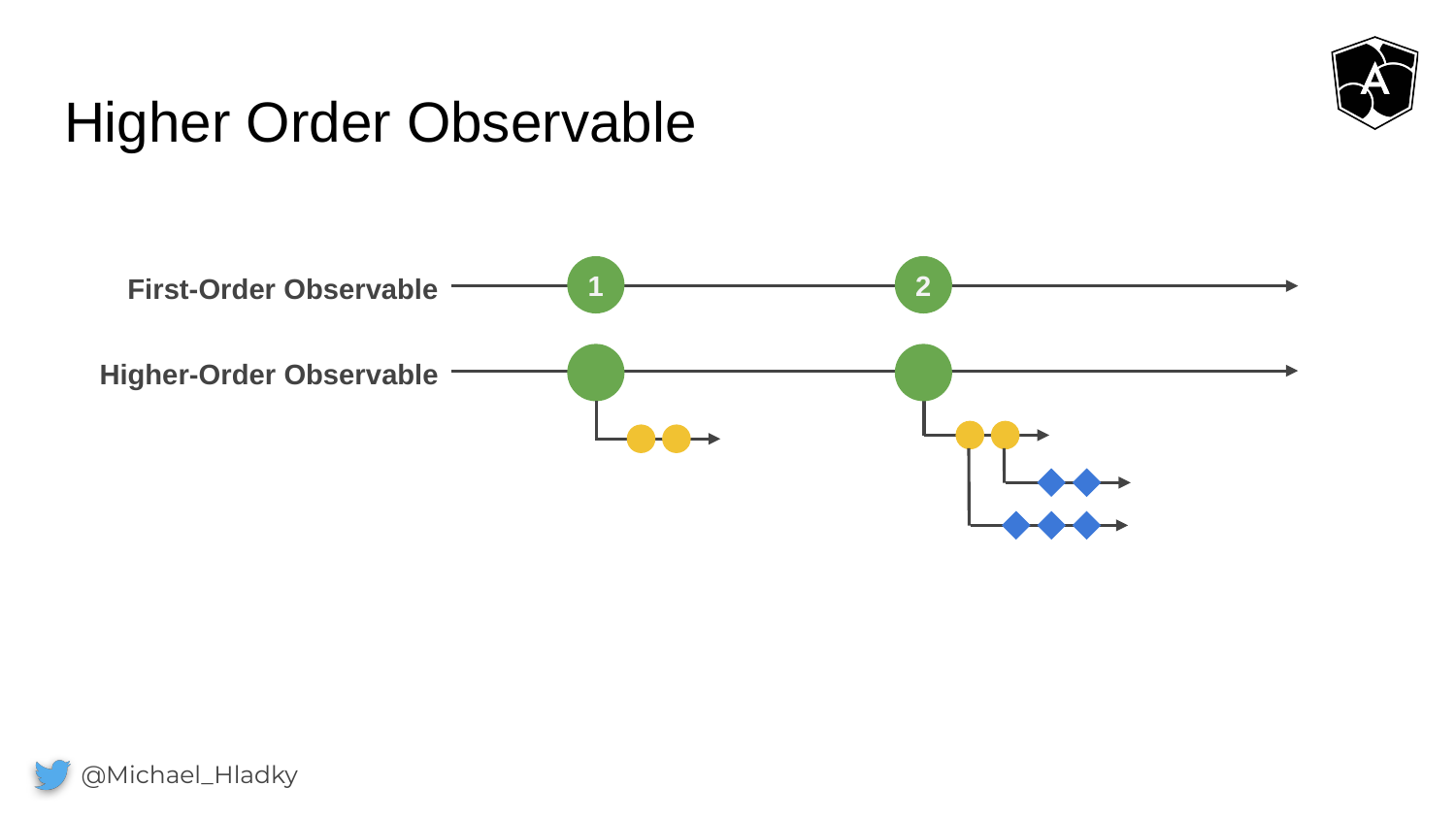

# Higher Order Observable
First-Order Observable
1
2
Higher-Order Observable